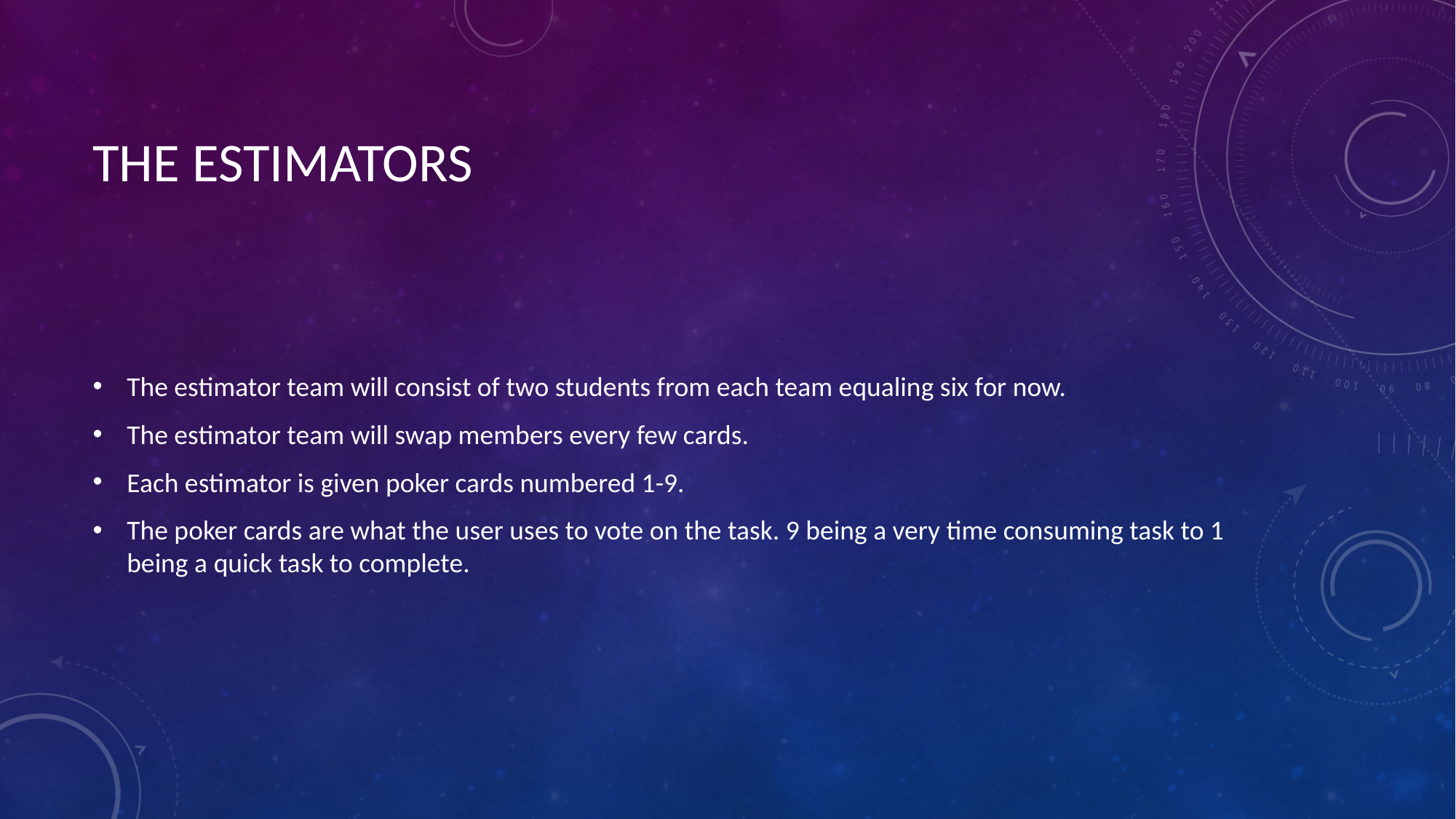

# The estimators
The estimator team will consist of two students from each team equaling six for now.
The estimator team will swap members every few cards.
Each estimator is given poker cards numbered 1-9.
The poker cards are what the user uses to vote on the task. 9 being a very time consuming task to 1 being a quick task to complete.